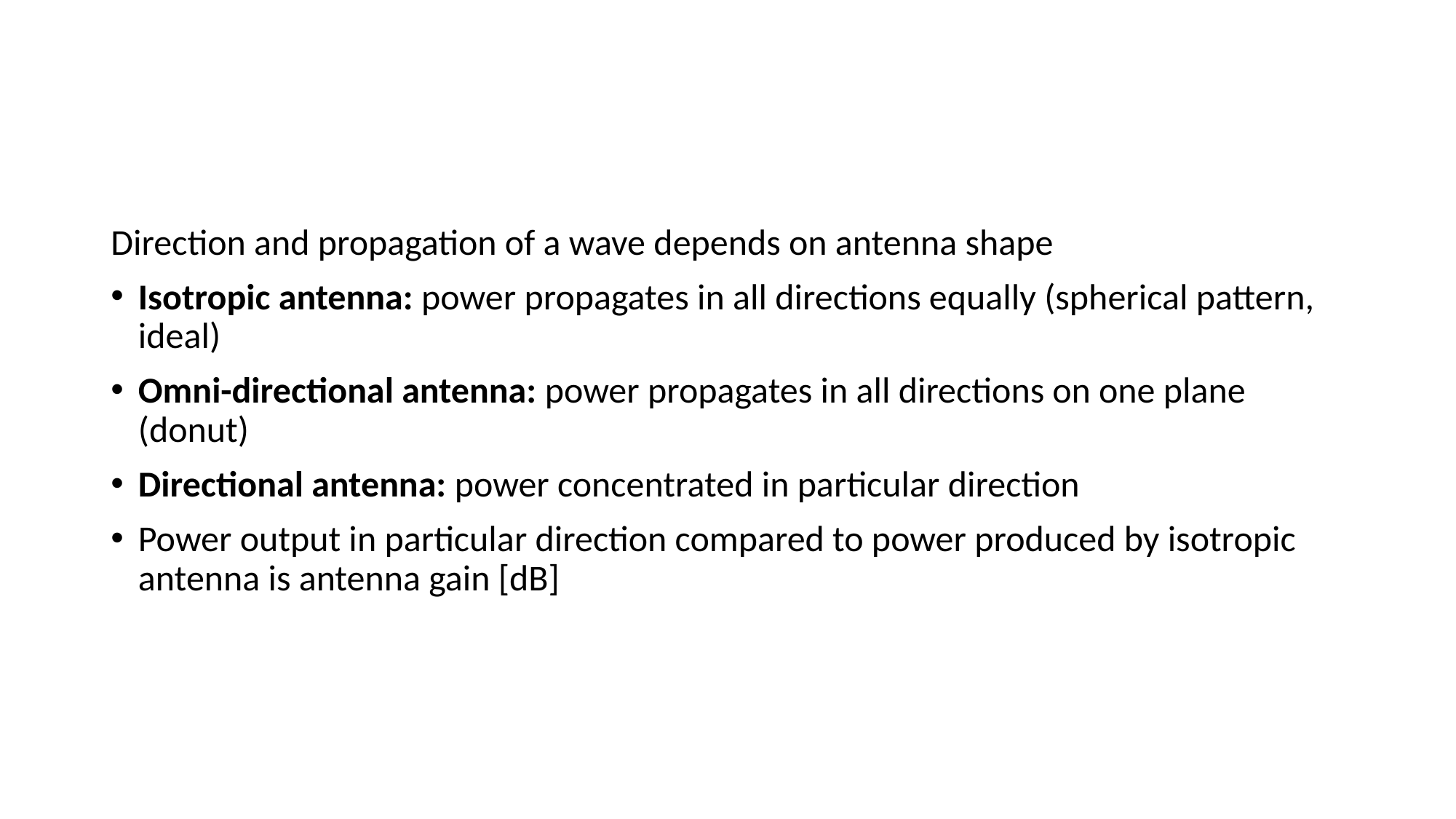

#
Direction and propagation of a wave depends on antenna shape
Isotropic antenna: power propagates in all directions equally (spherical pattern, ideal)
Omni-directional antenna: power propagates in all directions on one plane (donut)
Directional antenna: power concentrated in particular direction
Power output in particular direction compared to power produced by isotropic antenna is antenna gain [dB]